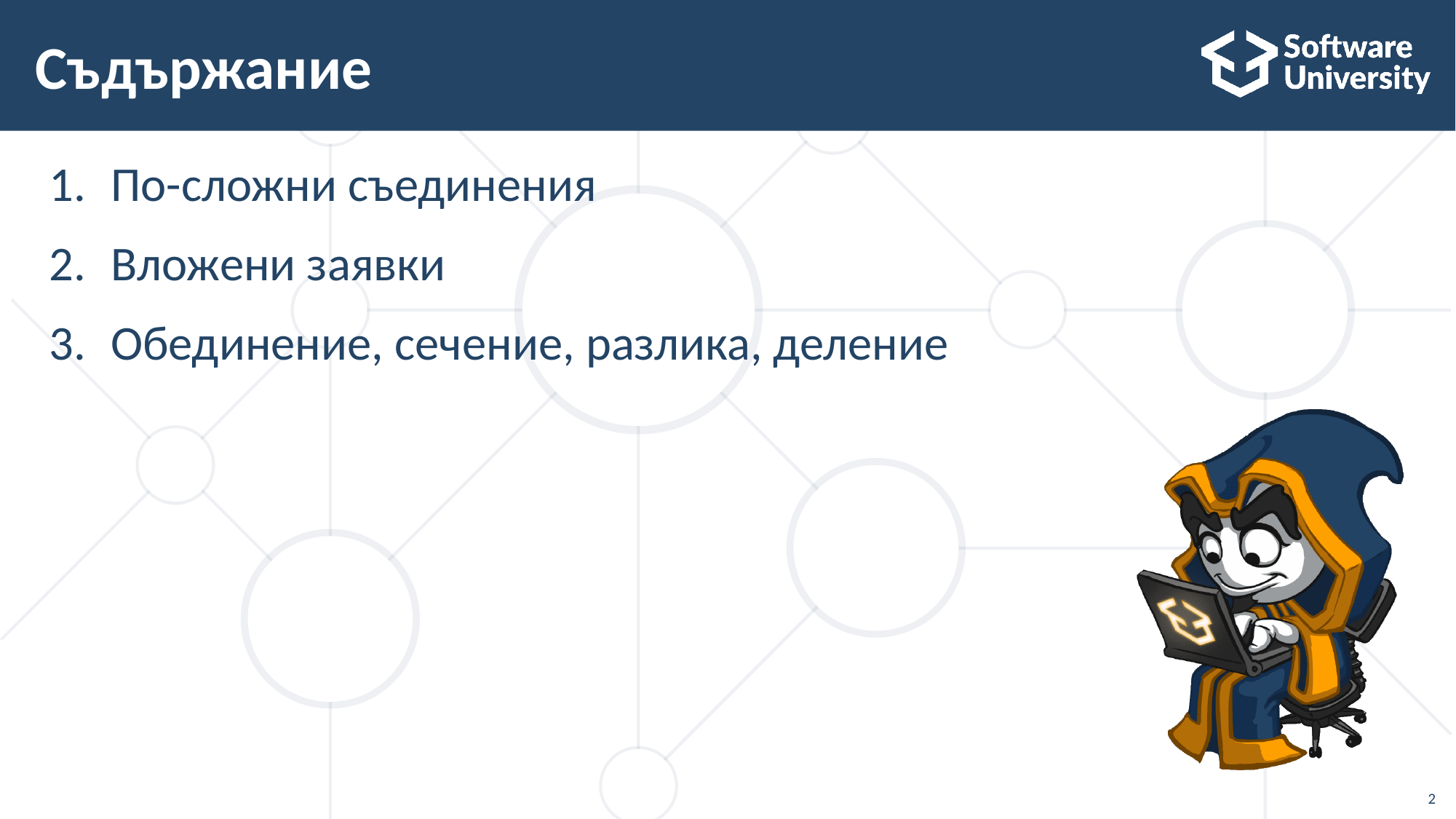

# Съдържание
По-сложни съединения
Вложени заявки
Обединение, сечение, разлика, деление
2